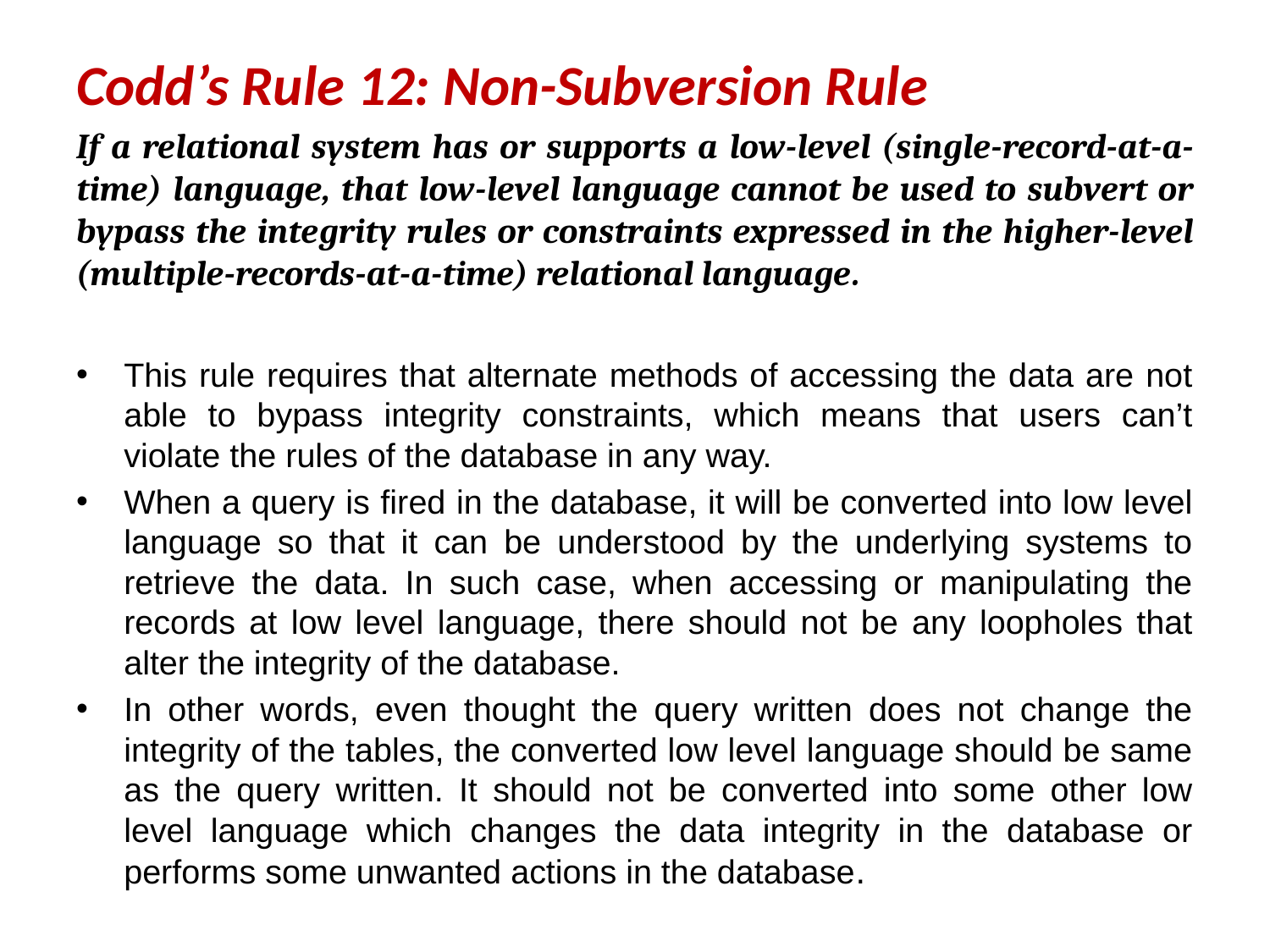

Codd’s Rule 12: Non-Subversion Rule
If a relational system has or supports a low-level (single-record-at-a-time) language, that low-level language cannot be used to subvert or bypass the integrity rules or constraints expressed in the higher-level (multiple-records-at-a-time) relational language.

This rule requires that alternate methods of accessing the data are not able to bypass integrity constraints, which means that users can’t violate the rules of the database in any way.
When a query is fired in the database, it will be converted into low level language so that it can be understood by the underlying systems to retrieve the data. In such case, when accessing or manipulating the records at low level language, there should not be any loopholes that alter the integrity of the database.
In other words, even thought the query written does not change the integrity of the tables, the converted low level language should be same as the query written. It should not be converted into some other low level language which changes the data integrity in the database or performs some unwanted actions in the database.